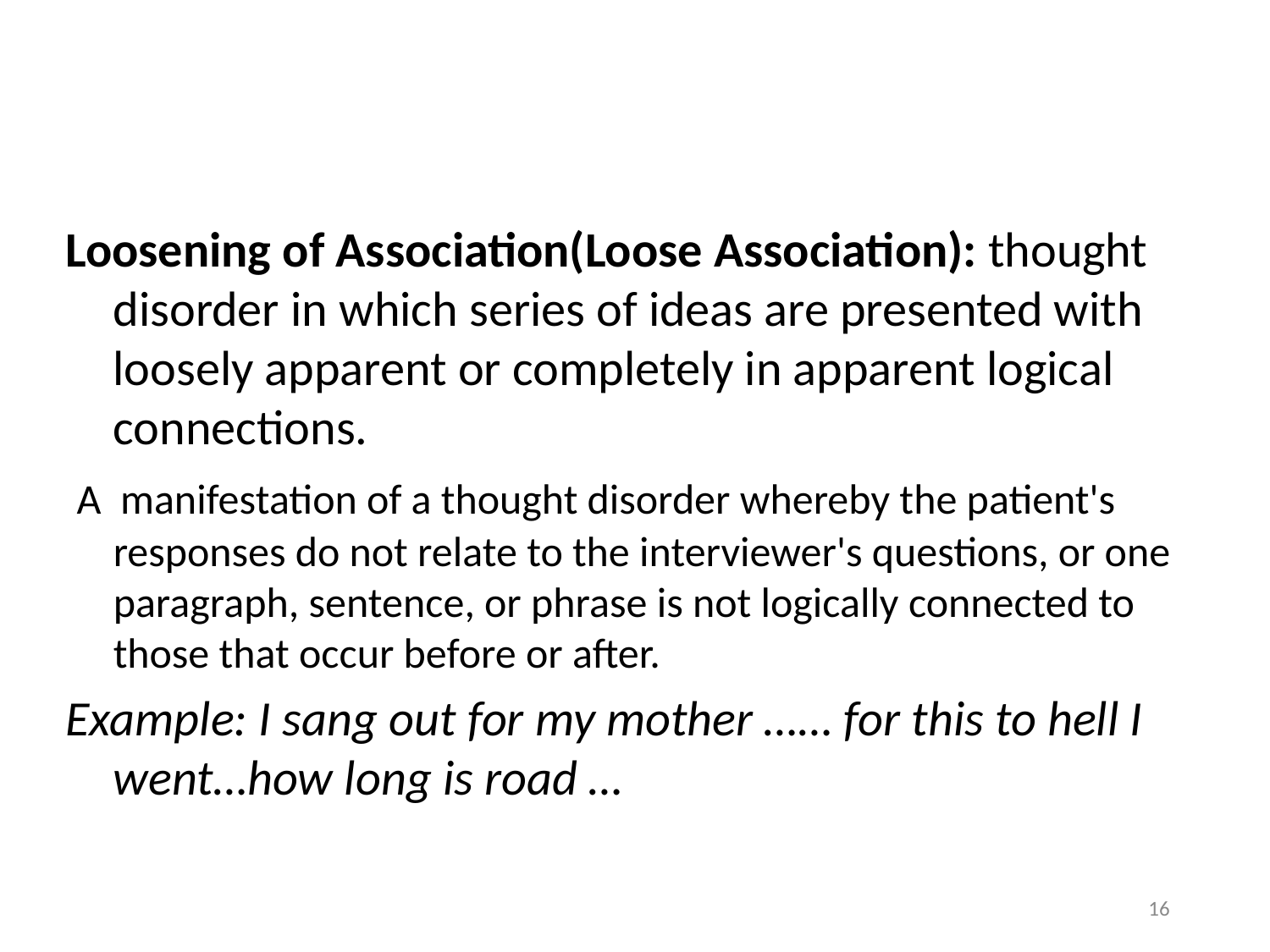

#
Loosening of Association(Loose Association): thought disorder in which series of ideas are presented with loosely apparent or completely in apparent logical connections.
 A  manifestation of a thought disorder whereby the patient's responses do not relate to the interviewer's questions, or one paragraph, sentence, or phrase is not logically connected to those that occur before or after.
Example: I sang out for my mother …… for this to hell I went…how long is road …

16